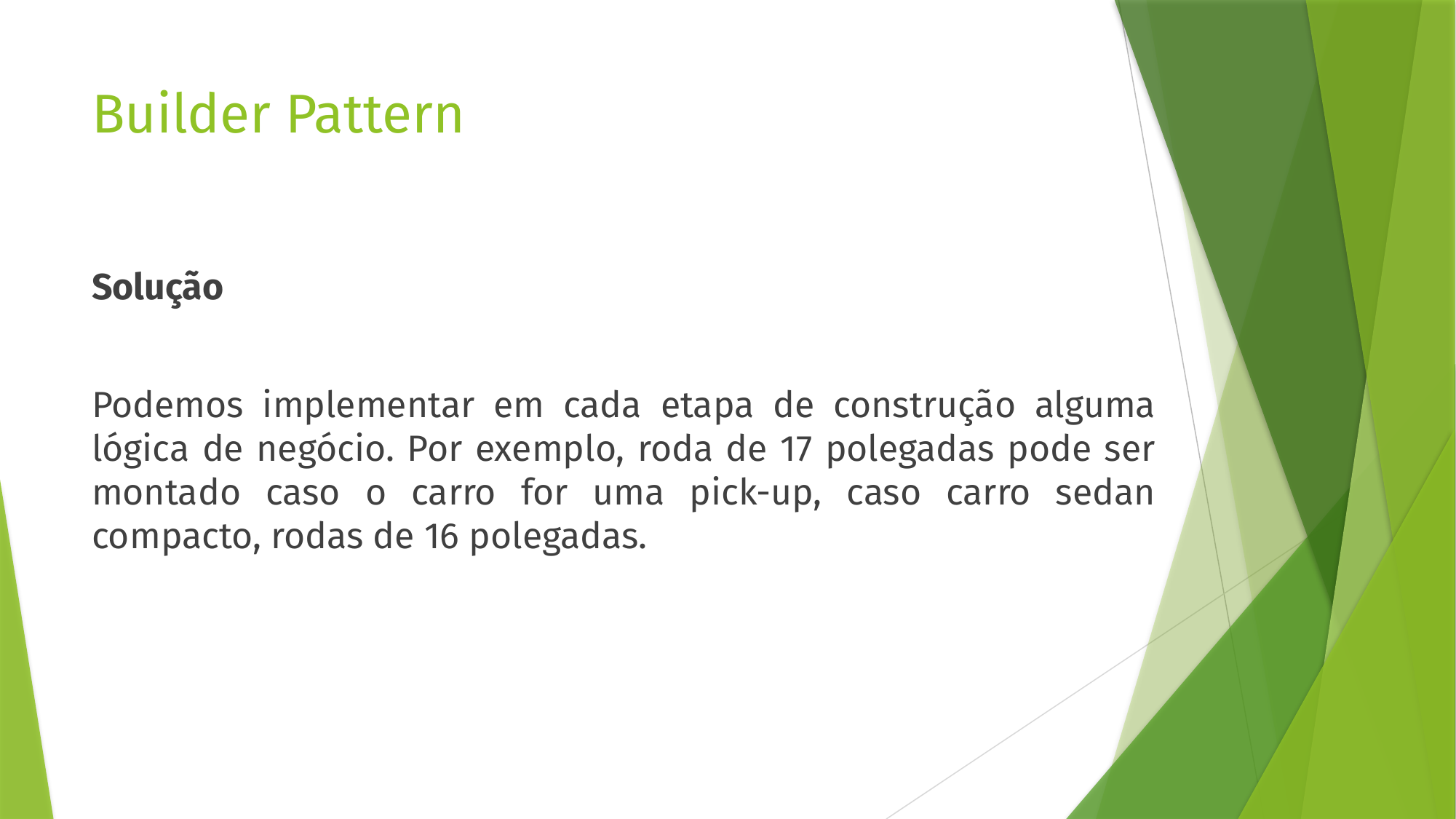

# Builder Pattern
Solução

Podemos implementar em cada etapa de construção alguma lógica de negócio. Por exemplo, roda de 17 polegadas pode ser montado caso o carro for uma pick-up, caso carro sedan compacto, rodas de 16 polegadas.